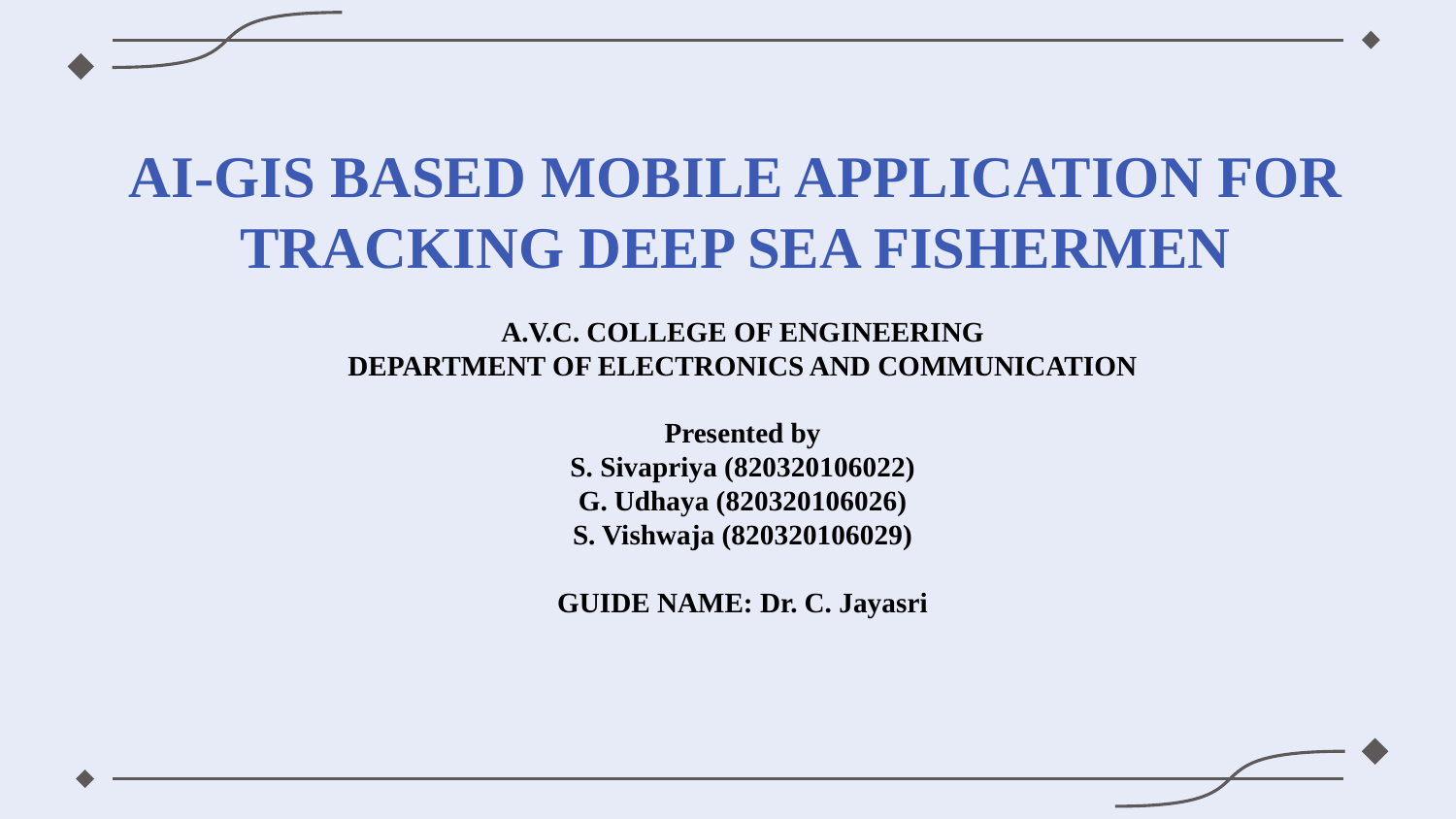

# AI-GIS BASED MOBILE APPLICATION FOR TRACKING DEEP SEA FISHERMEN
A.V.C. COLLEGE OF ENGINEERING
DEPARTMENT OF ELECTRONICS AND COMMUNICATION

Presented by
S. Sivapriya (820320106022)
G. Udhaya (820320106026)
S. Vishwaja (820320106029)

GUIDE NAME: Dr. C. Jayasri